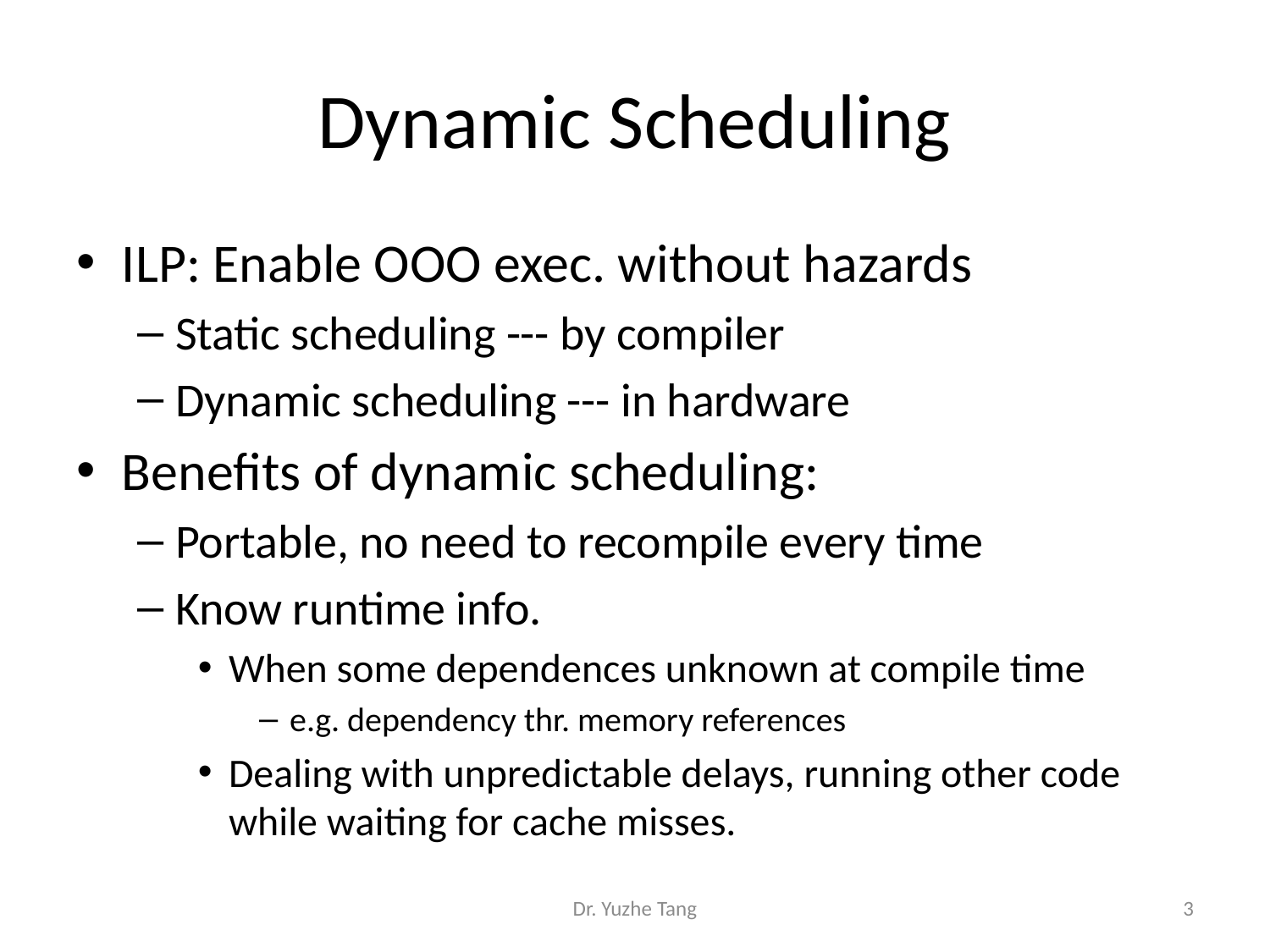

# Dynamic Scheduling
ILP: Enable OOO exec. without hazards
Static scheduling --- by compiler
Dynamic scheduling --- in hardware
Benefits of dynamic scheduling:
Portable, no need to recompile every time
Know runtime info.
When some dependences unknown at compile time
e.g. dependency thr. memory references
Dealing with unpredictable delays, running other code while waiting for cache misses.
Dr. Yuzhe Tang
3